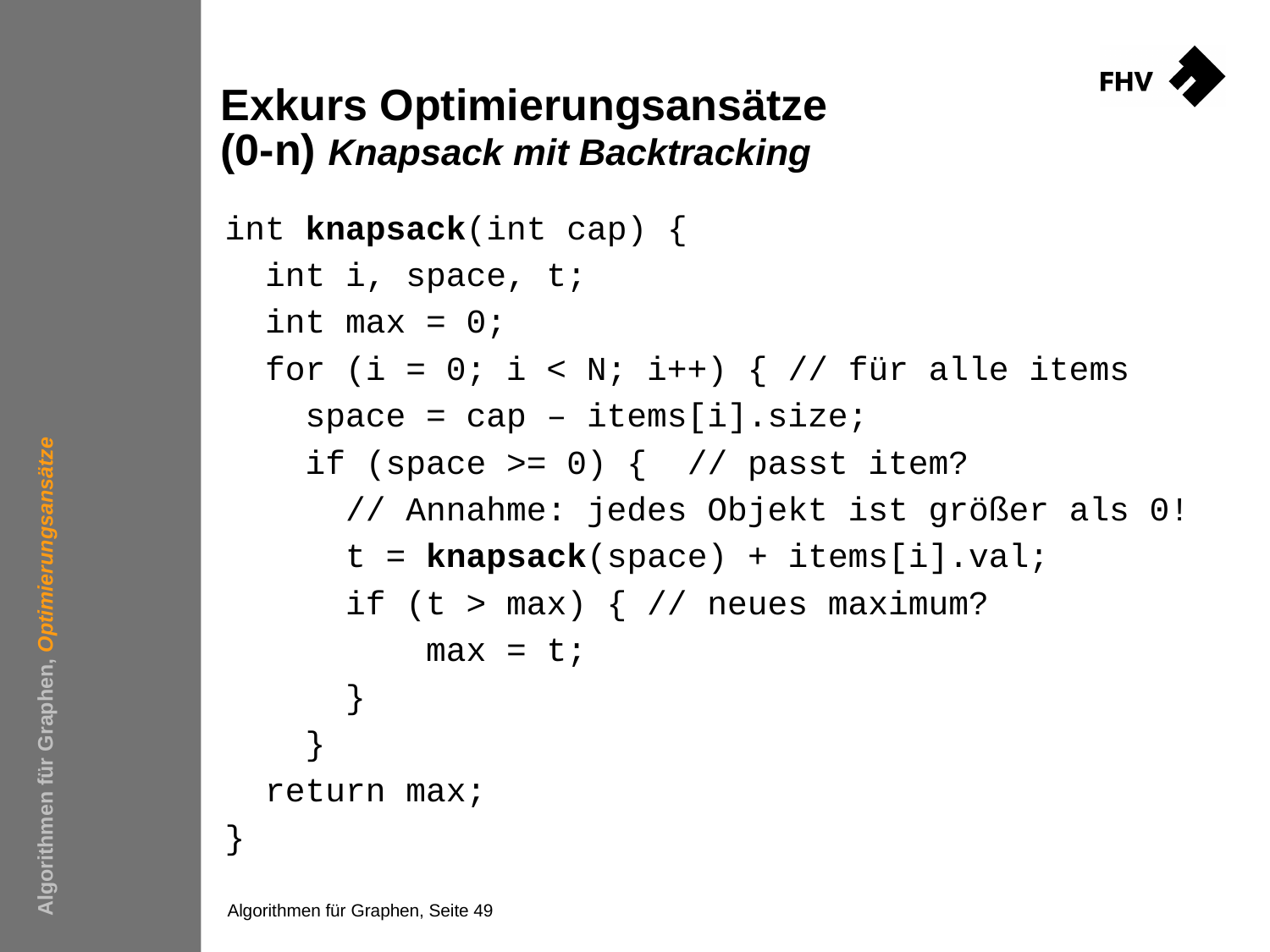

# Exkurs Optimierungsansätze (0-n) Knapsack mit Backtracking
int knapsack(int cap) {
  int i, space, t;
  int max = 0;
  for (i = 0; i < N; i++) { // für alle items
    space = cap – items[i].size;
    if (space >= 0) {  // passt item?
      // Annahme: jedes Objekt ist größer als 0!
      t = knapsack(space) + items[i].val;
      if (t > max) { // neues maximum?
          max = t;
      }
    }
  return max;
}
Algorithmen für Graphen, Optimierungsansätze
Algorithmen für Graphen, Seite 49